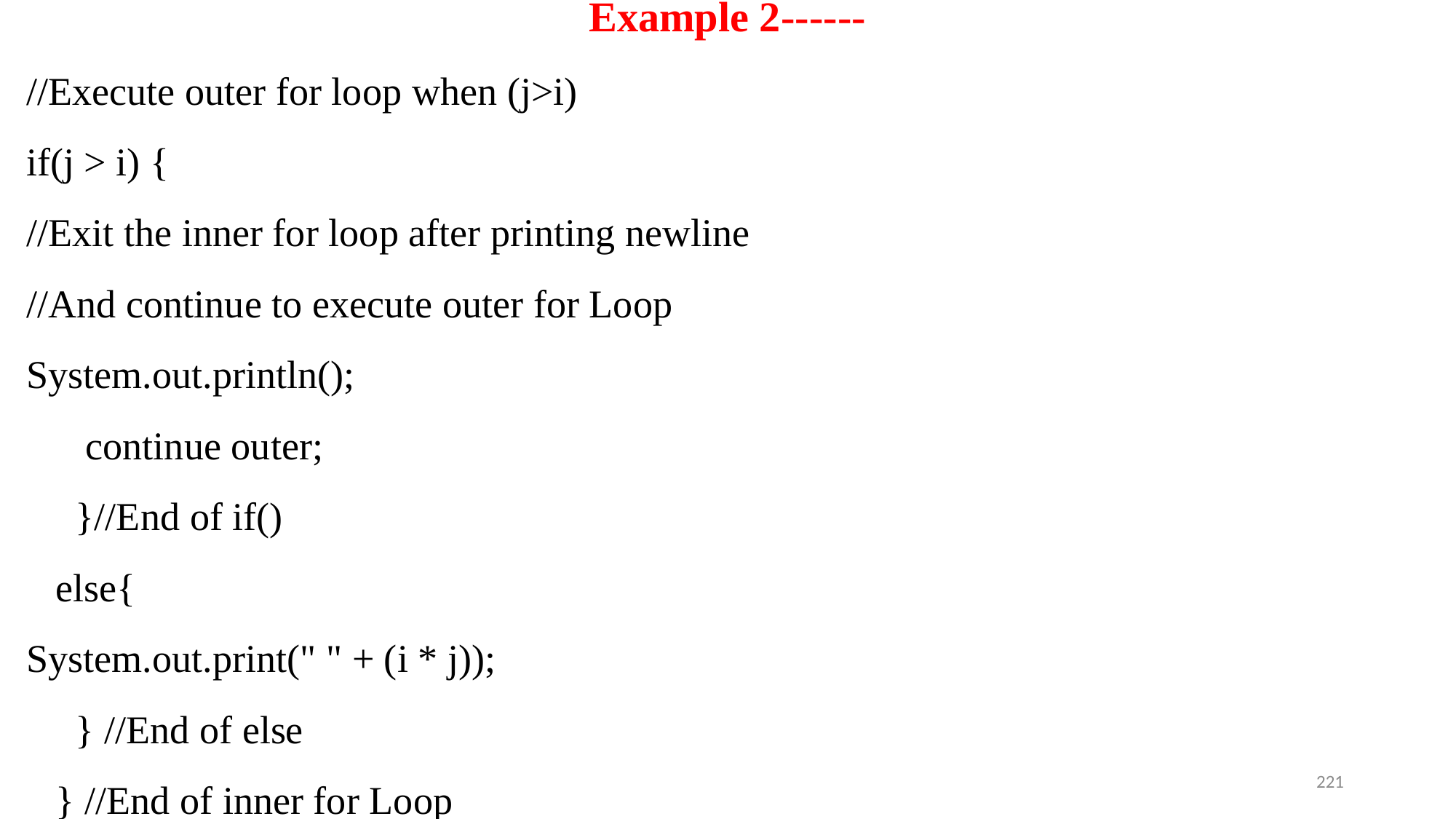

# Example 2------
//Execute outer for loop when (j>i)
if(j > i) {
//Exit the inner for loop after printing newline
//And continue to execute outer for Loop
System.out.println();
      continue outer;
     }//End of if()
   else{
System.out.print(" " + (i * j));
     } //End of else
   } //End of inner for Loop

221